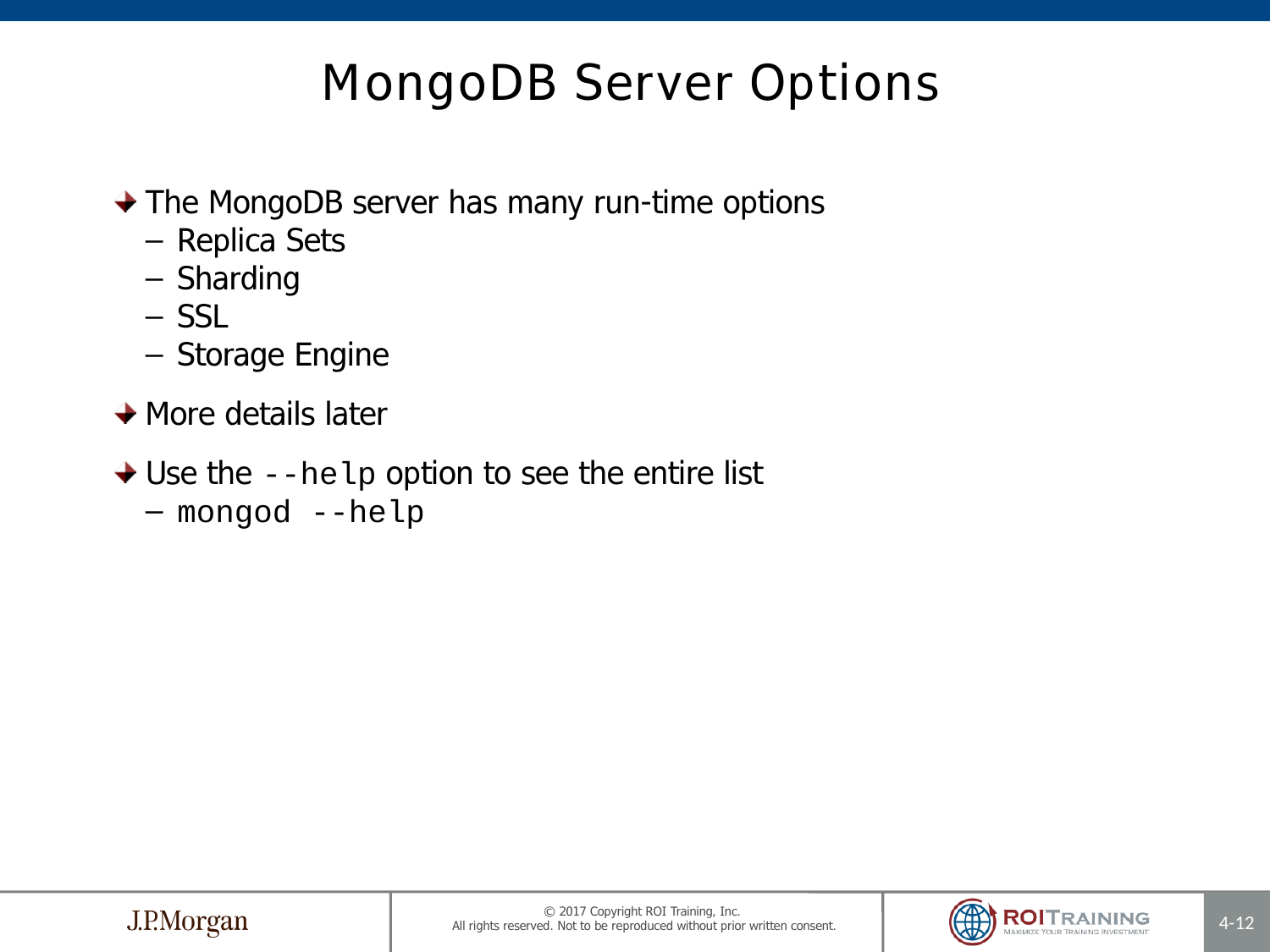

MongoDB Server Options
The MongoDB server has many run-time options
Replica Sets
Sharding
SSL
Storage Engine
More details later
Use the --help option to see the entire list
mongod --help